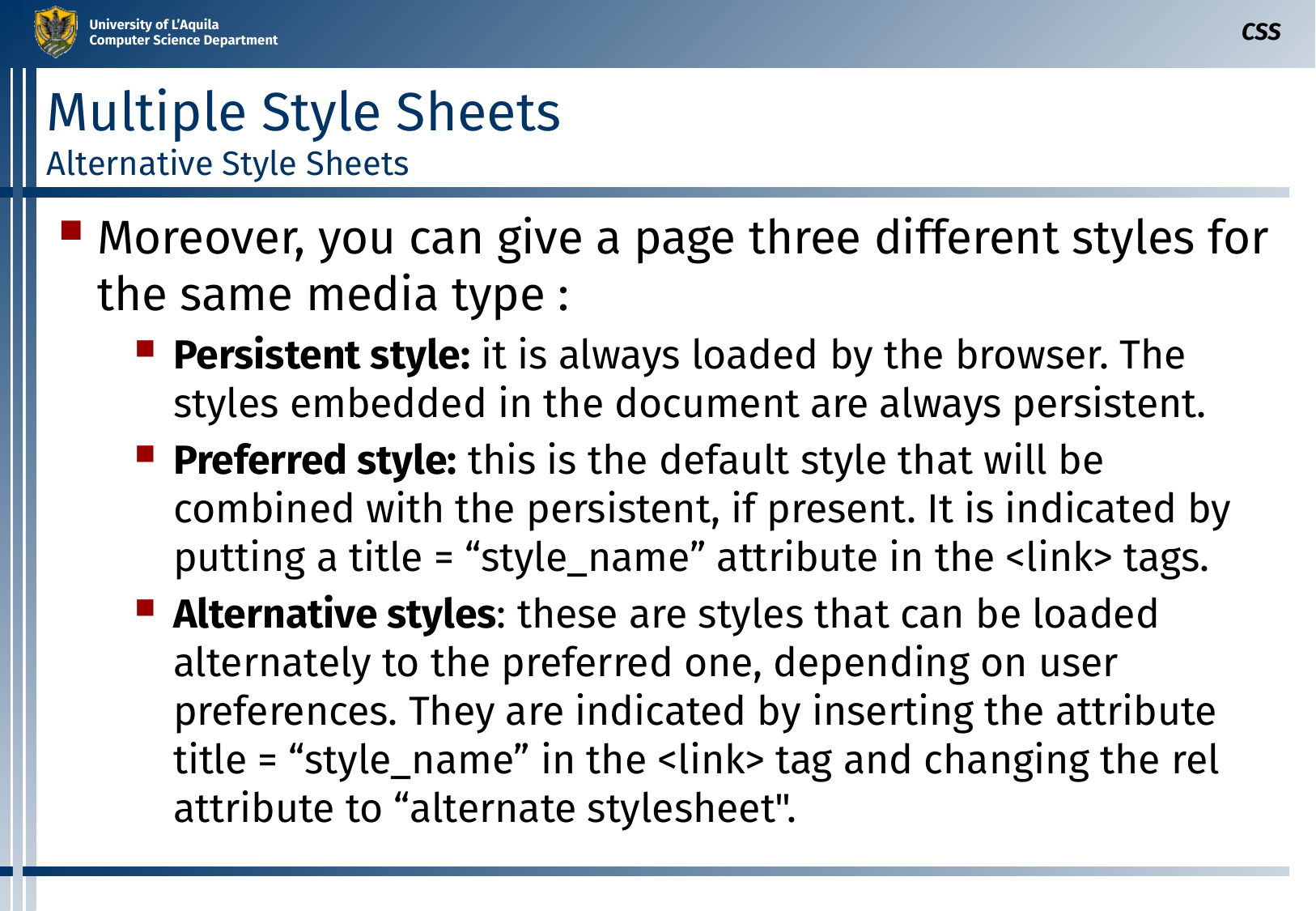

CSS
# Multiple Style Sheets Alternative Style Sheets
Moreover, you can give a page three different styles for the same media type :
Persistent style: it is always loaded by the browser. The styles embedded in the document are always persistent.
Preferred style: this is the default style that will be combined with the persistent, if present. It is indicated by putting a title = “style_name” attribute in the <link> tags.
Alternative styles: these are styles that can be loaded alternately to the preferred one, depending on user preferences. They are indicated by inserting the attribute title = “style_name” in the <link> tag and changing the rel attribute to “alternate stylesheet".